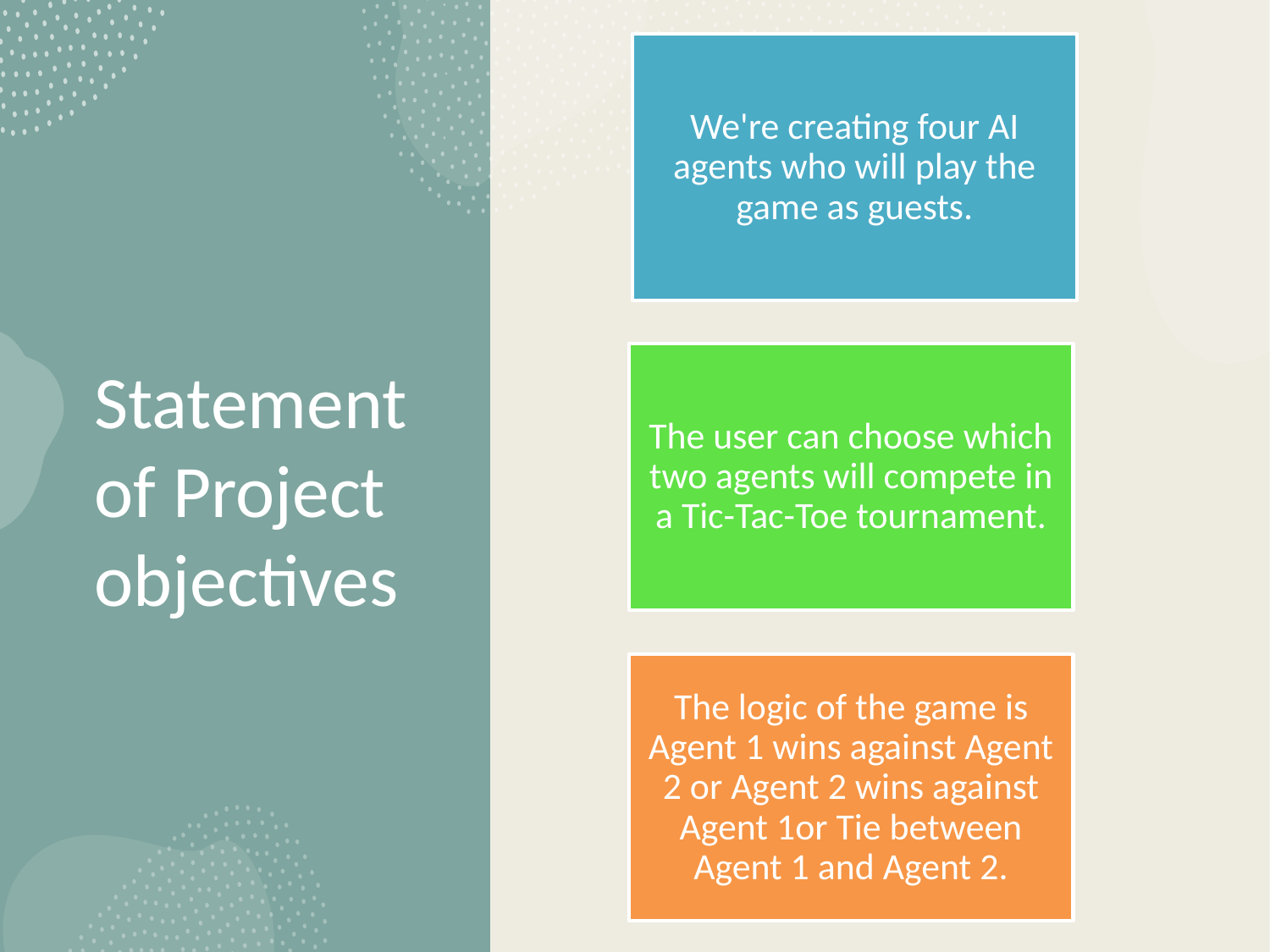

We're creating four AI agents who will play the game as guests.
The user can choose which two agents will compete in a Tic-Tac-Toe tournament.
The logic of the game is Agent 1 wins against Agent 2 or Agent 2 wins against Agent 1or Tie between Agent 1 and Agent 2.
# Statement of Project objectives